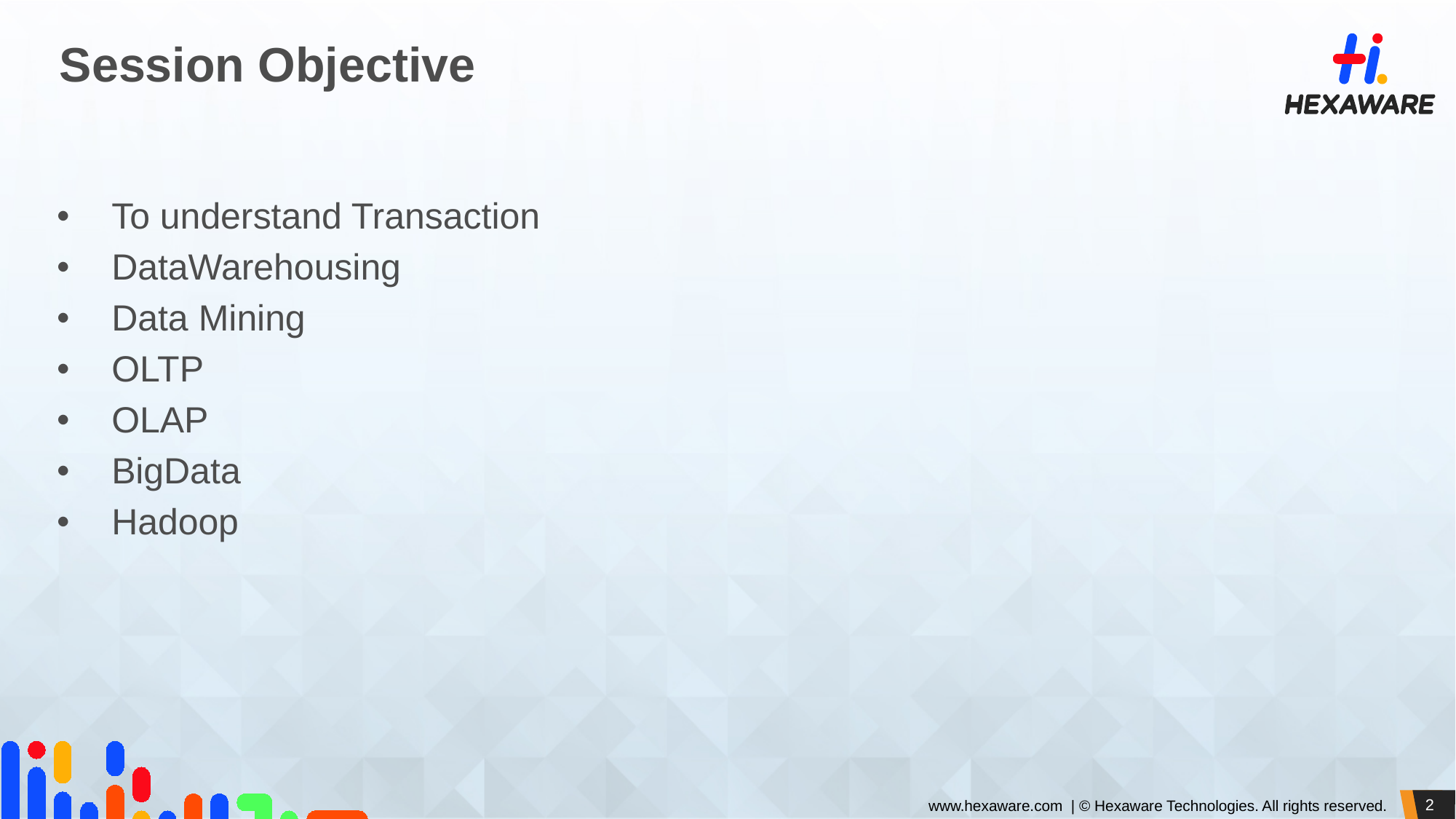

# Session Objective
To understand Transaction
DataWarehousing
Data Mining
OLTP
OLAP
BigData
Hadoop